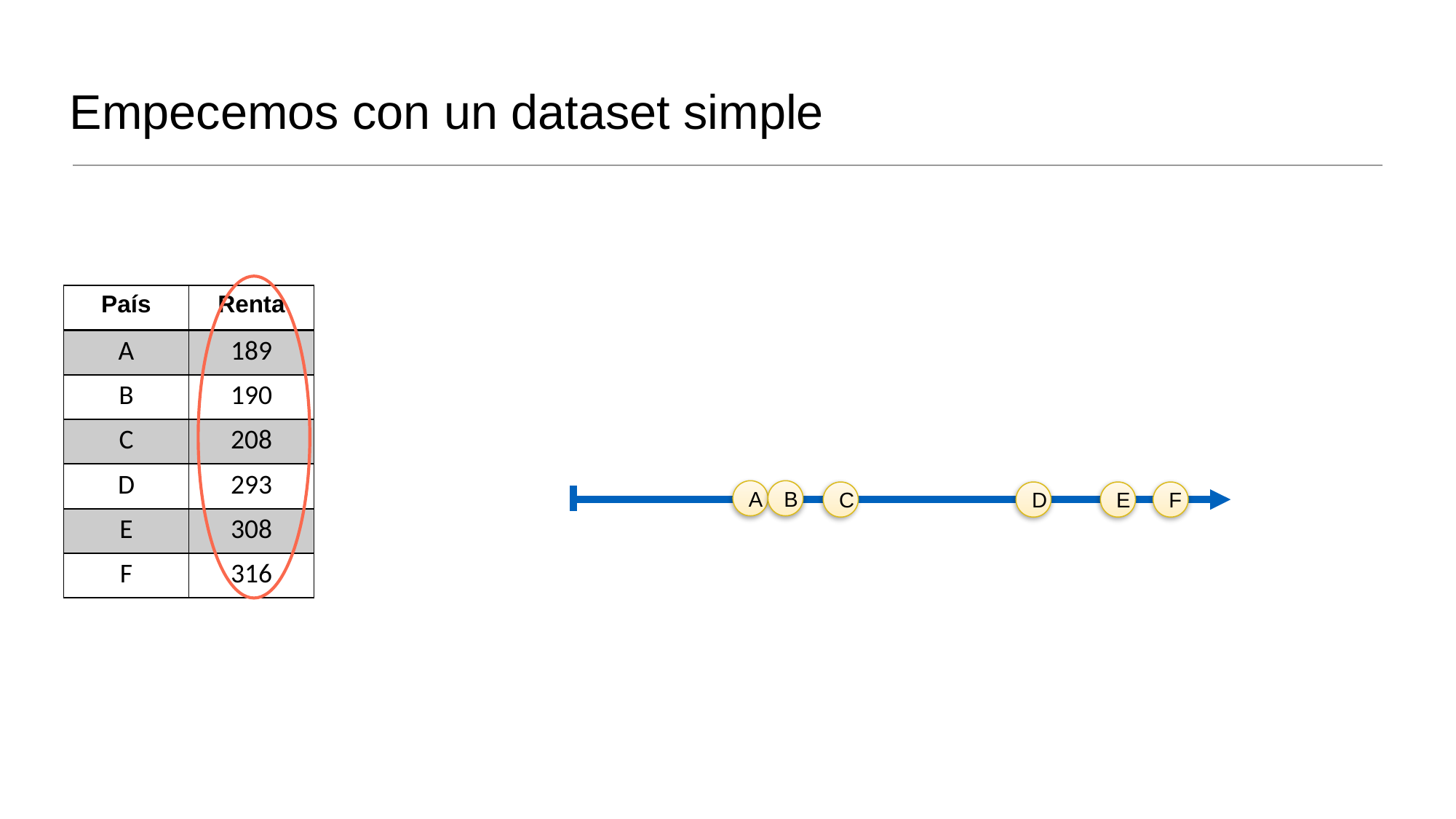

# Empecemos con un dataset simple

| País | Renta |
| --- | --- |
| A | 189 |
| B | 190 |
| C | 208 |
| D | 293 |
| E | 308 |
| F | 316 |
A
B
E
F
C
D